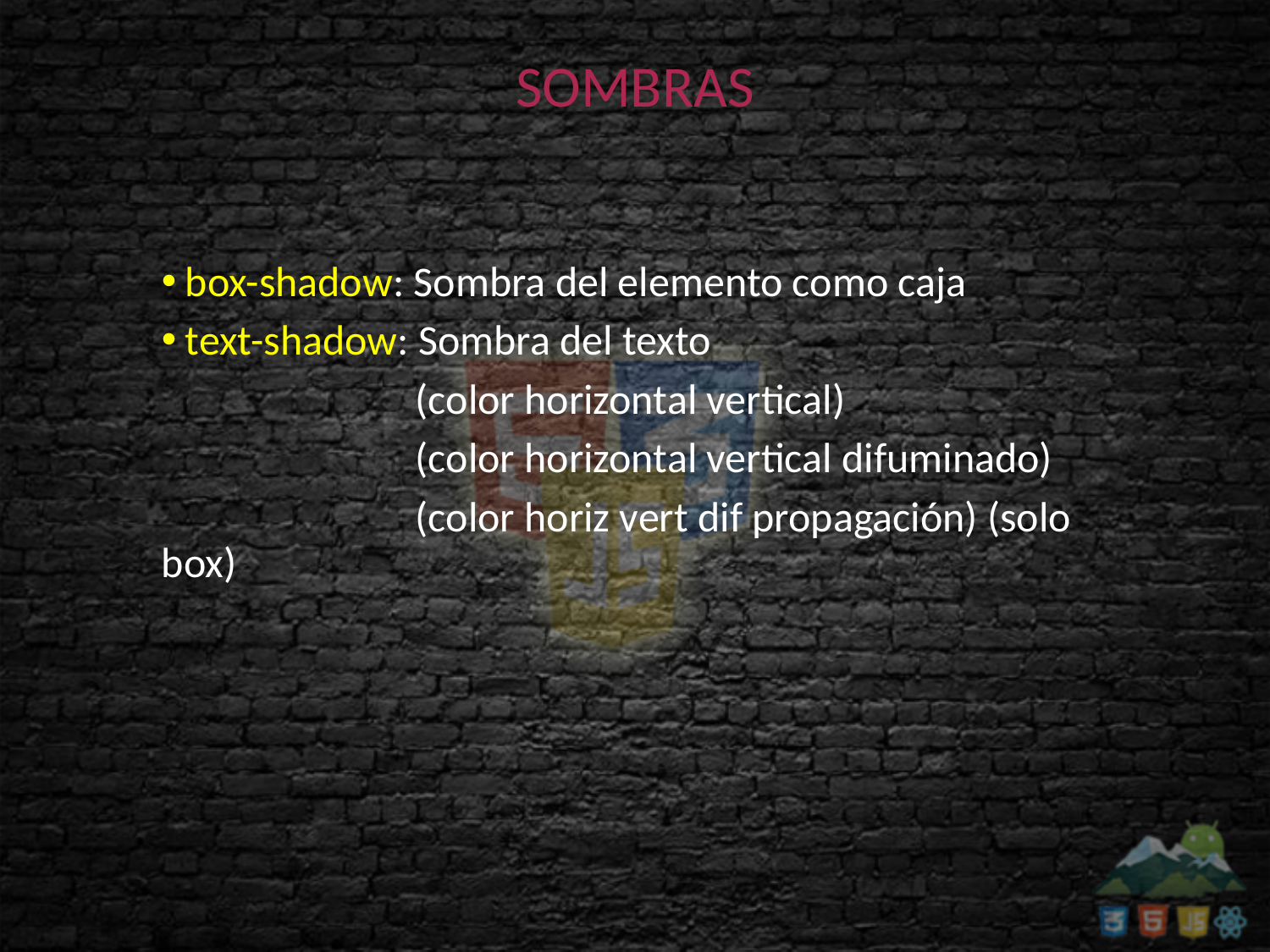

# SOMBRAS
box-shadow: Sombra del elemento como caja
text-shadow: Sombra del texto
		(color horizontal vertical)
		(color horizontal vertical difuminado)
		(color horiz vert dif propagación) (solo box)